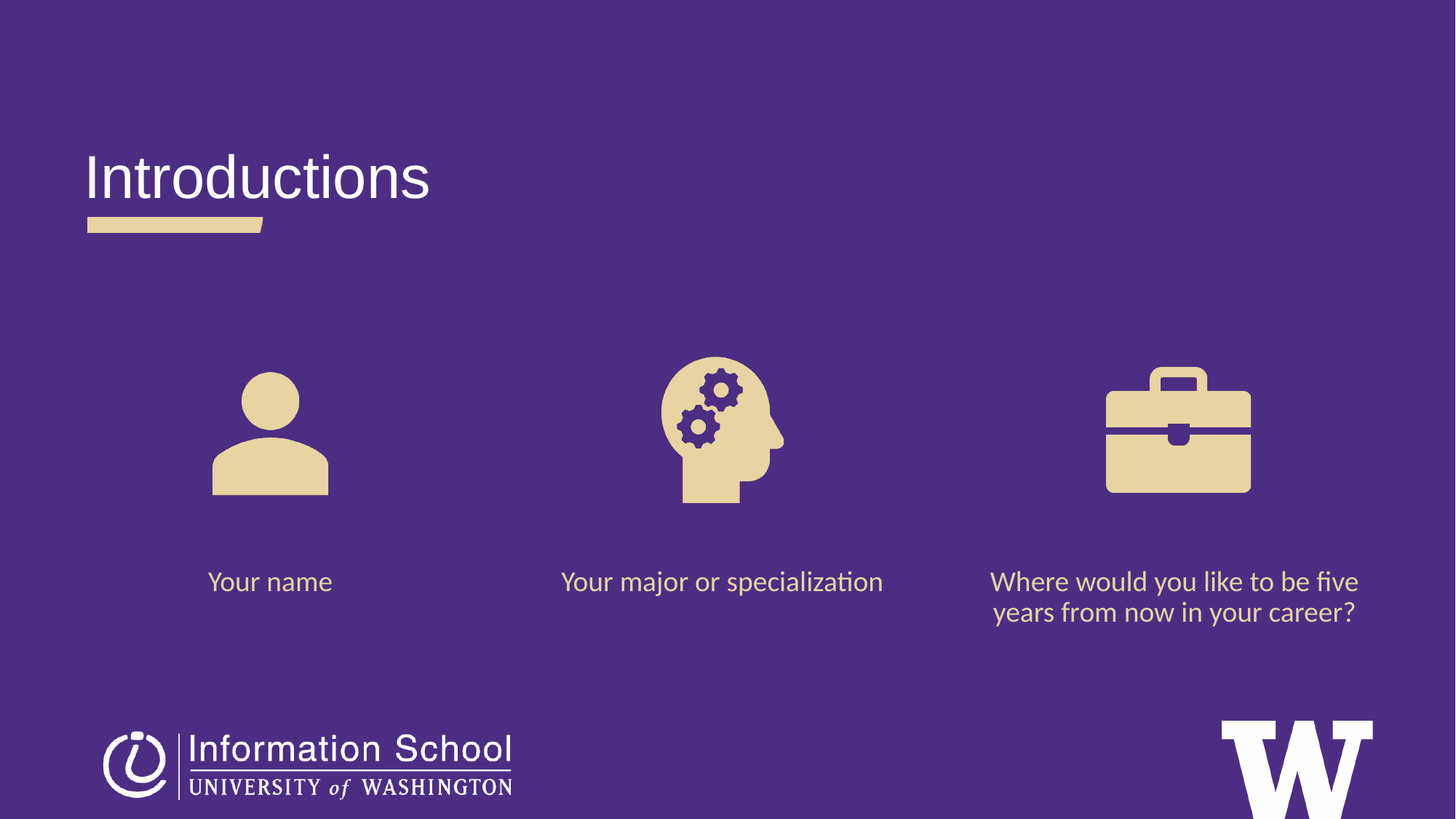

Introductions
Your name
Your major or specialization
Where would you like to be five years from now in your career?